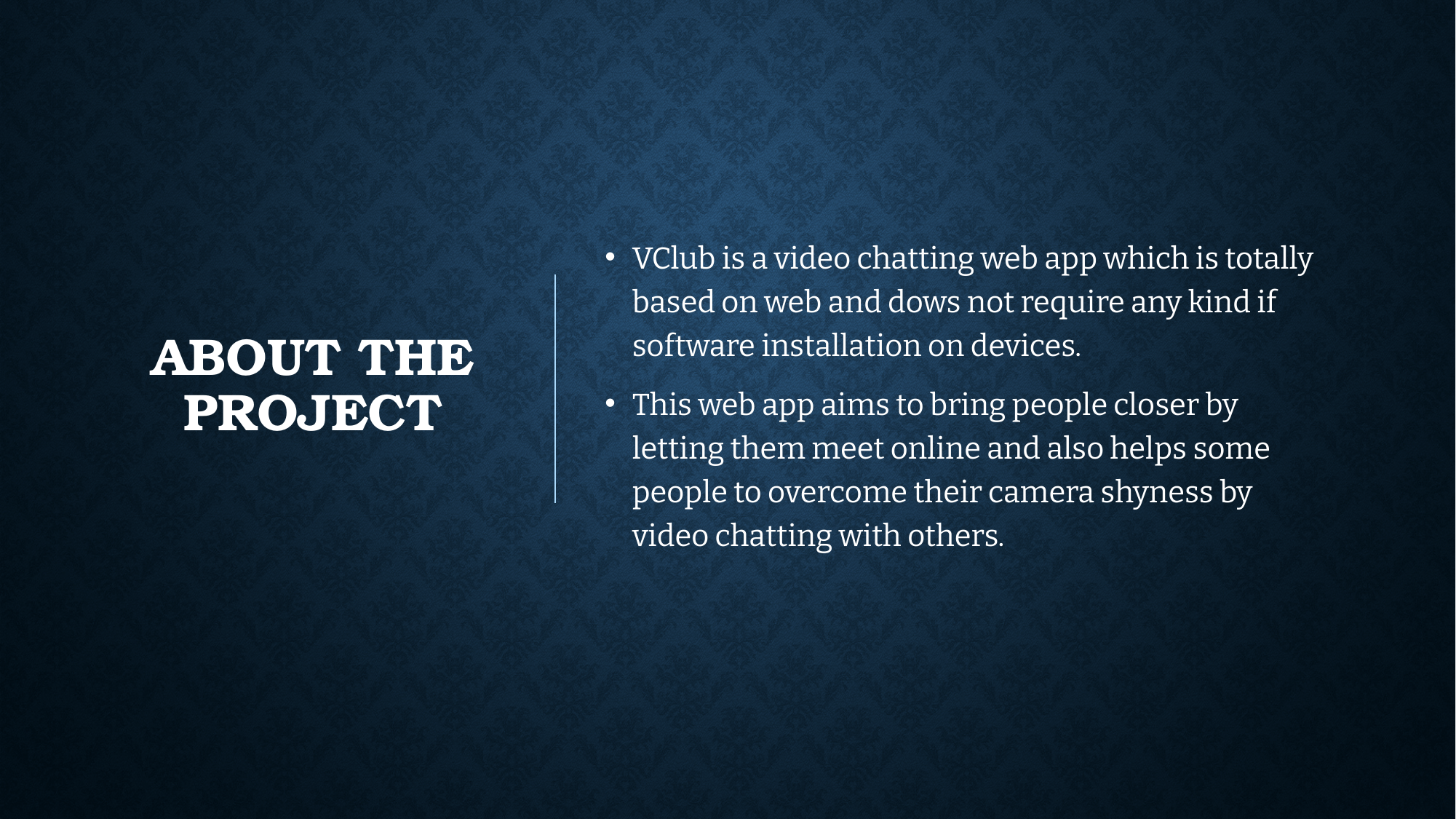

# ABOUT THE PROJECT
VClub is a video chatting web app which is totally based on web and dows not require any kind if software installation on devices.
This web app aims to bring people closer by letting them meet online and also helps some people to overcome their camera shyness by video chatting with others.